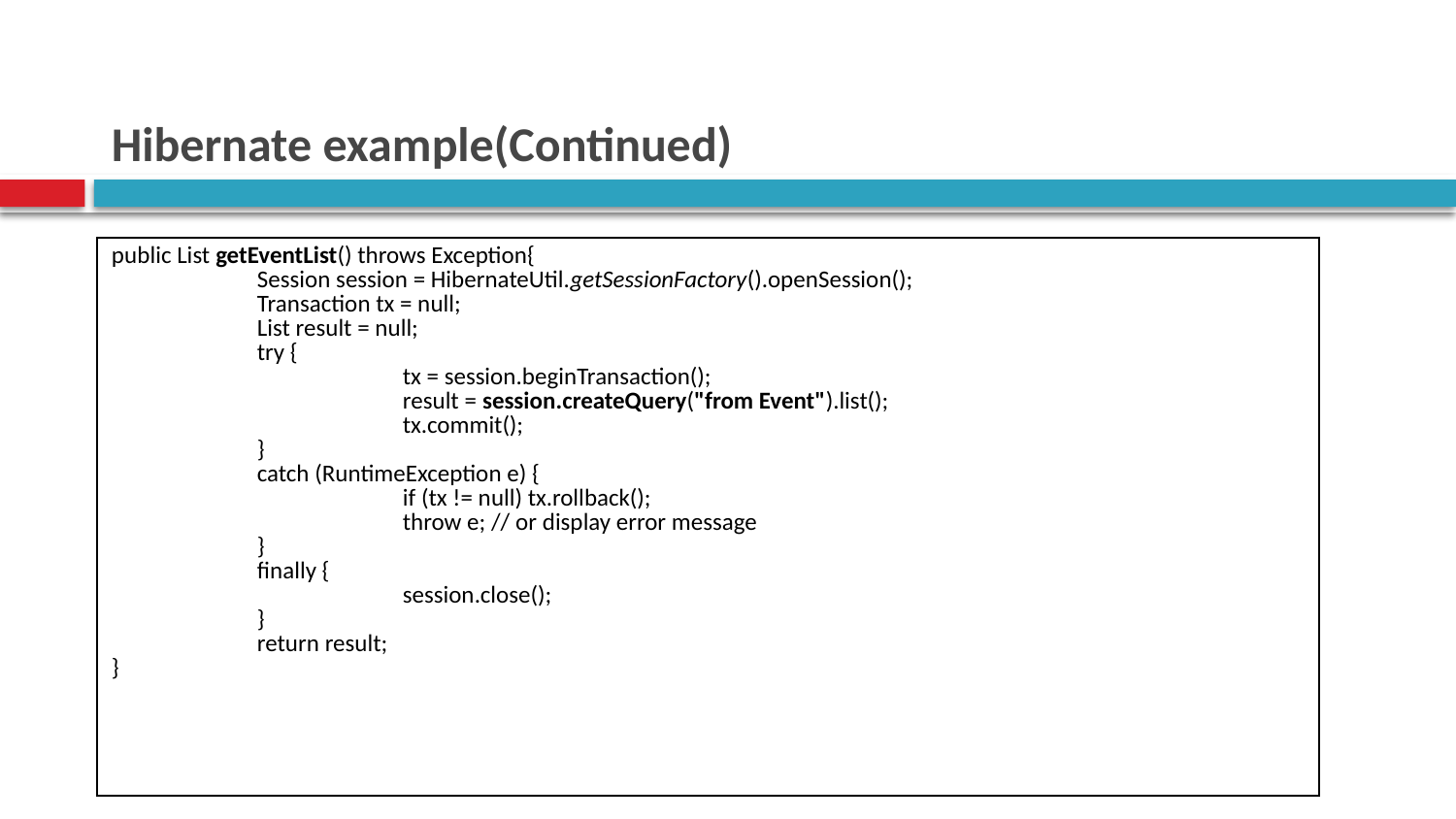

# Hibernate example(Continued)
| public List getEventList() throws Exception{ Session session = HibernateUtil.getSessionFactory().openSession(); Transaction tx = null; List result = null; try { tx = session.beginTransaction(); result = session.createQuery("from Event").list(); tx.commit(); } catch (RuntimeException e) { if (tx != null) tx.rollback(); throw e; // or display error message } finally { session.close(); } return result; } |
| --- |